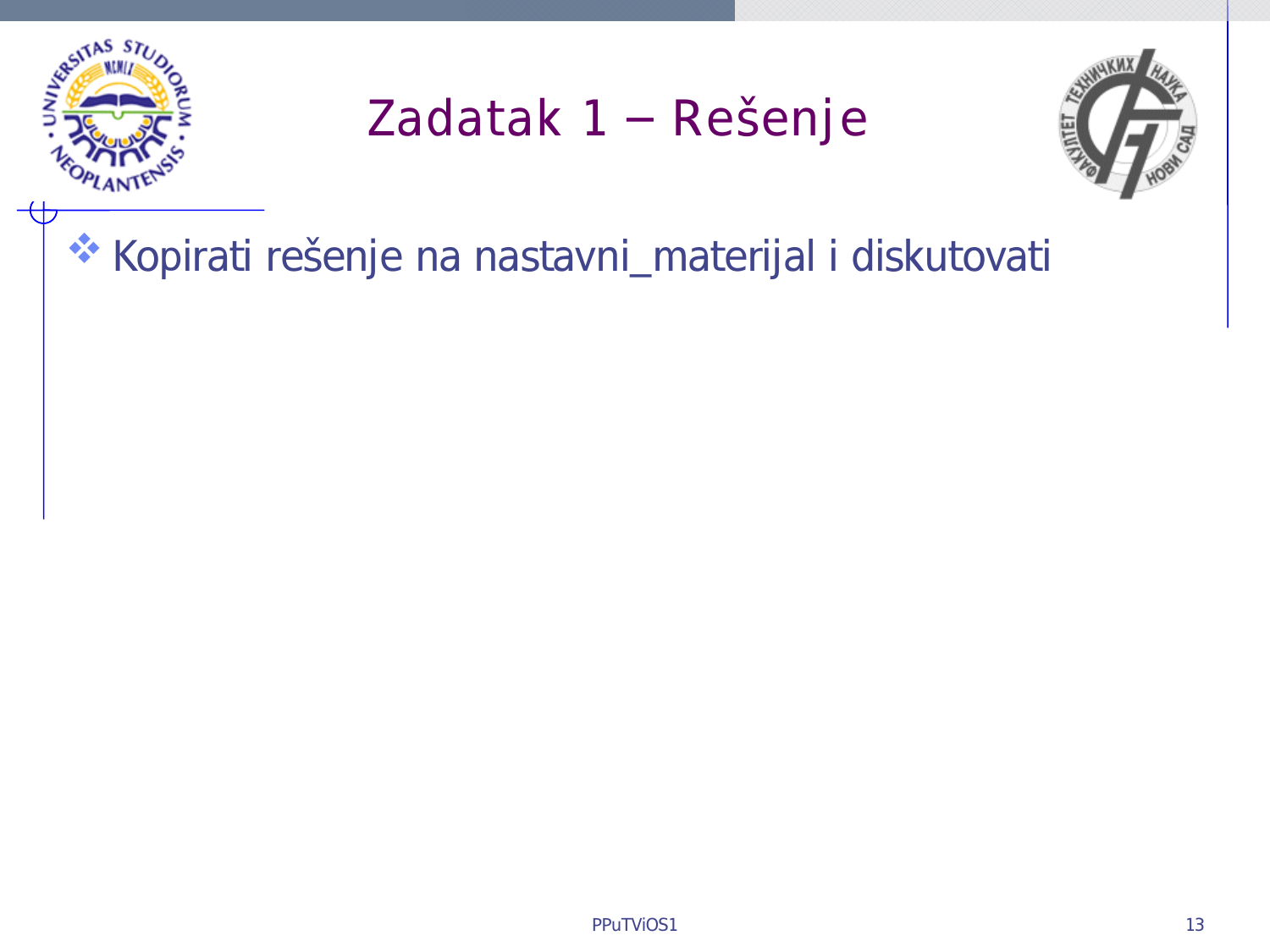

Zadatak 1 – Rešenje
Kopirati rešenje na nastavni_materijal i diskutovati
PPuTViOS1
13